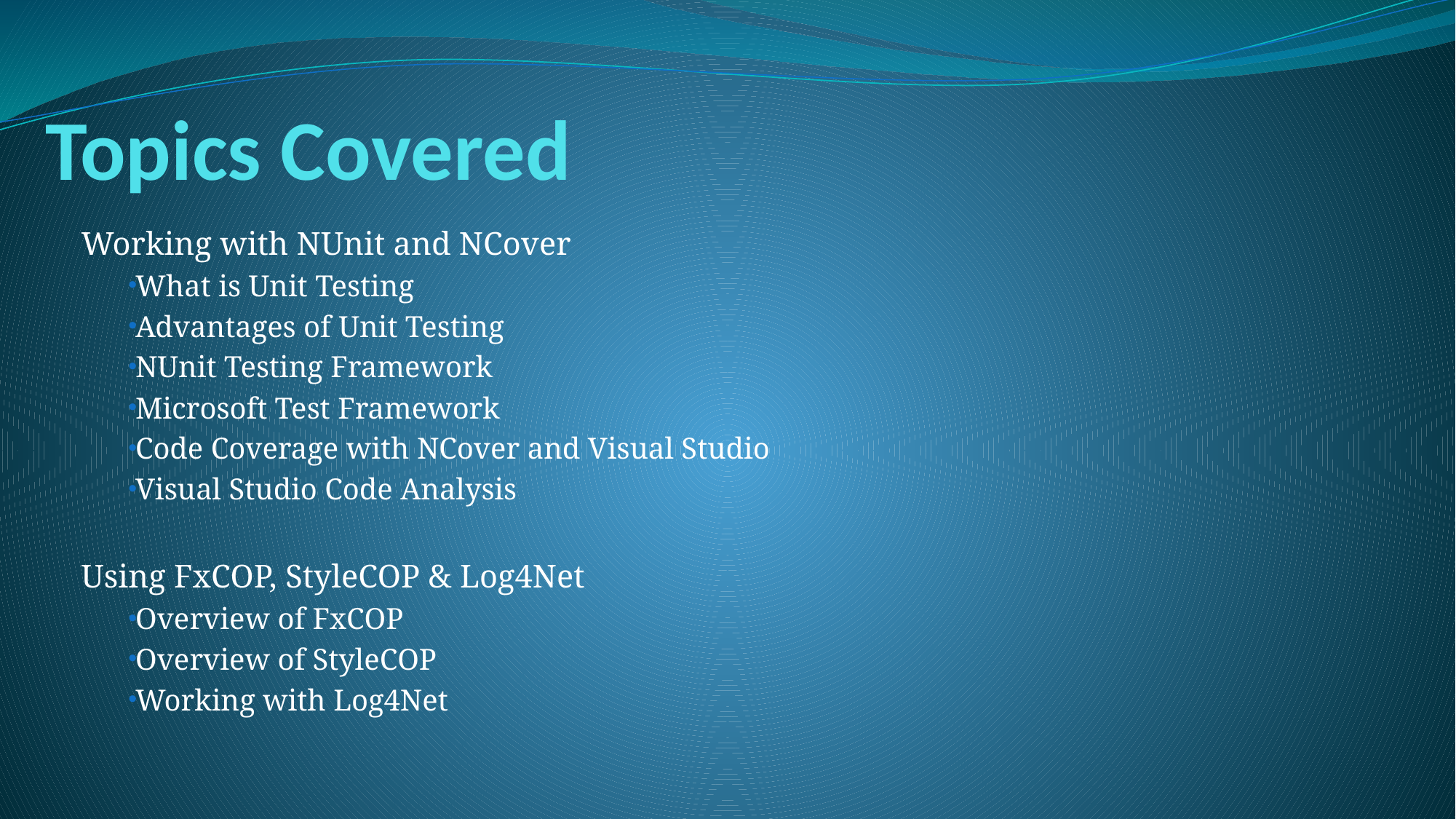

Topics Covered
Working with NUnit and NCover
What is Unit Testing
Advantages of Unit Testing
NUnit Testing Framework
Microsoft Test Framework
Code Coverage with NCover and Visual Studio
Visual Studio Code Analysis

Using FxCOP, StyleCOP & Log4Net
Overview of FxCOP
Overview of StyleCOP
Working with Log4Net